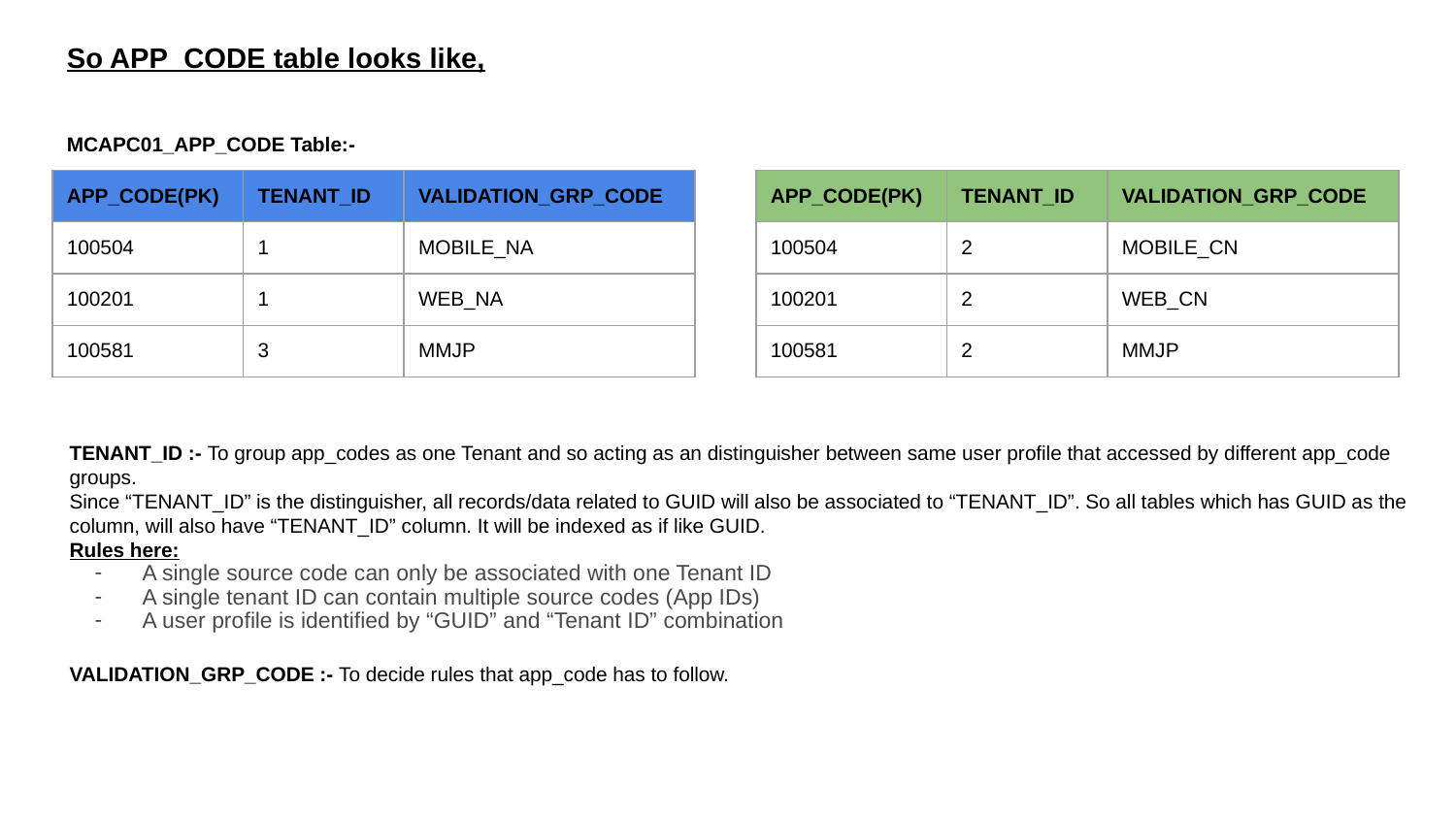

# So APP_CODE table looks like,

MCAPC01_APP_CODE Table:-

| APP\_CODE(PK) | TENANT\_ID | VALIDATION\_GRP\_CODE |
| --- | --- | --- |
| 100504 | 1 | MOBILE\_NA |
| 100201 | 1 | WEB\_NA |
| 100581 | 3 | MMJP |
| APP\_CODE(PK) | TENANT\_ID | VALIDATION\_GRP\_CODE |
| --- | --- | --- |
| 100504 | 2 | MOBILE\_CN |
| 100201 | 2 | WEB\_CN |
| 100581 | 2 | MMJP |
TENANT_ID :- To group app_codes as one Tenant and so acting as an distinguisher between same user profile that accessed by different app_code groups.
Since “TENANT_ID” is the distinguisher, all records/data related to GUID will also be associated to “TENANT_ID”. So all tables which has GUID as the column, will also have “TENANT_ID” column. It will be indexed as if like GUID.
Rules here:
A single source code can only be associated with one Tenant ID
A single tenant ID can contain multiple source codes (App IDs)
A user profile is identified by “GUID” and “Tenant ID” combination

VALIDATION_GRP_CODE :- To decide rules that app_code has to follow.